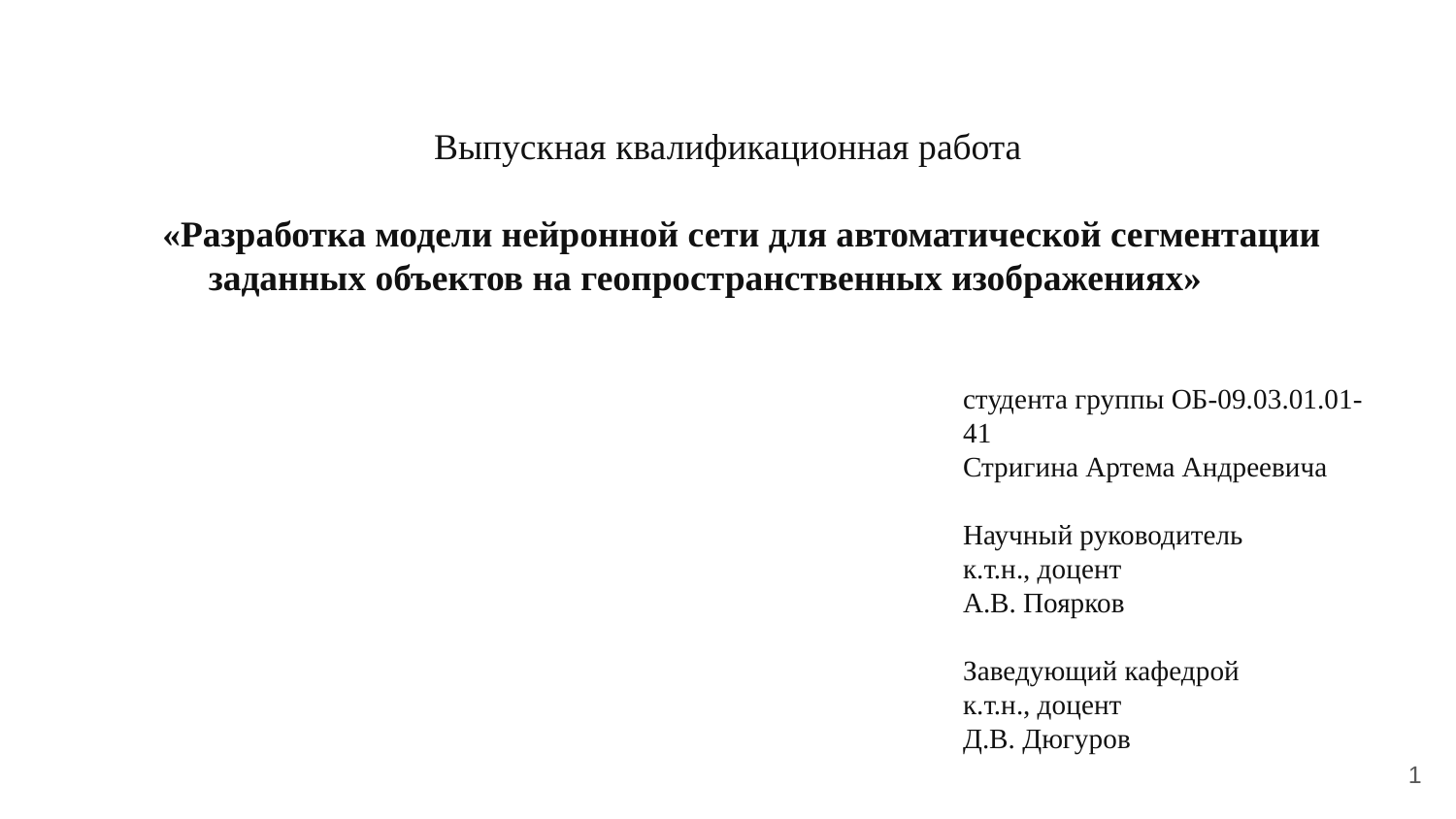

# Выпускная квалификационная работа
«Разработка модели нейронной сети для автоматической сегментации заданных объектов на геопространственных изображениях»
студента группы ОБ-09.03.01.01-41
Стригина Артема Андреевича

Научный руководитель
к.т.н., доцент
А.В. Поярков

Заведующий кафедрой
к.т.н., доцент
Д.В. Дюгуров

1